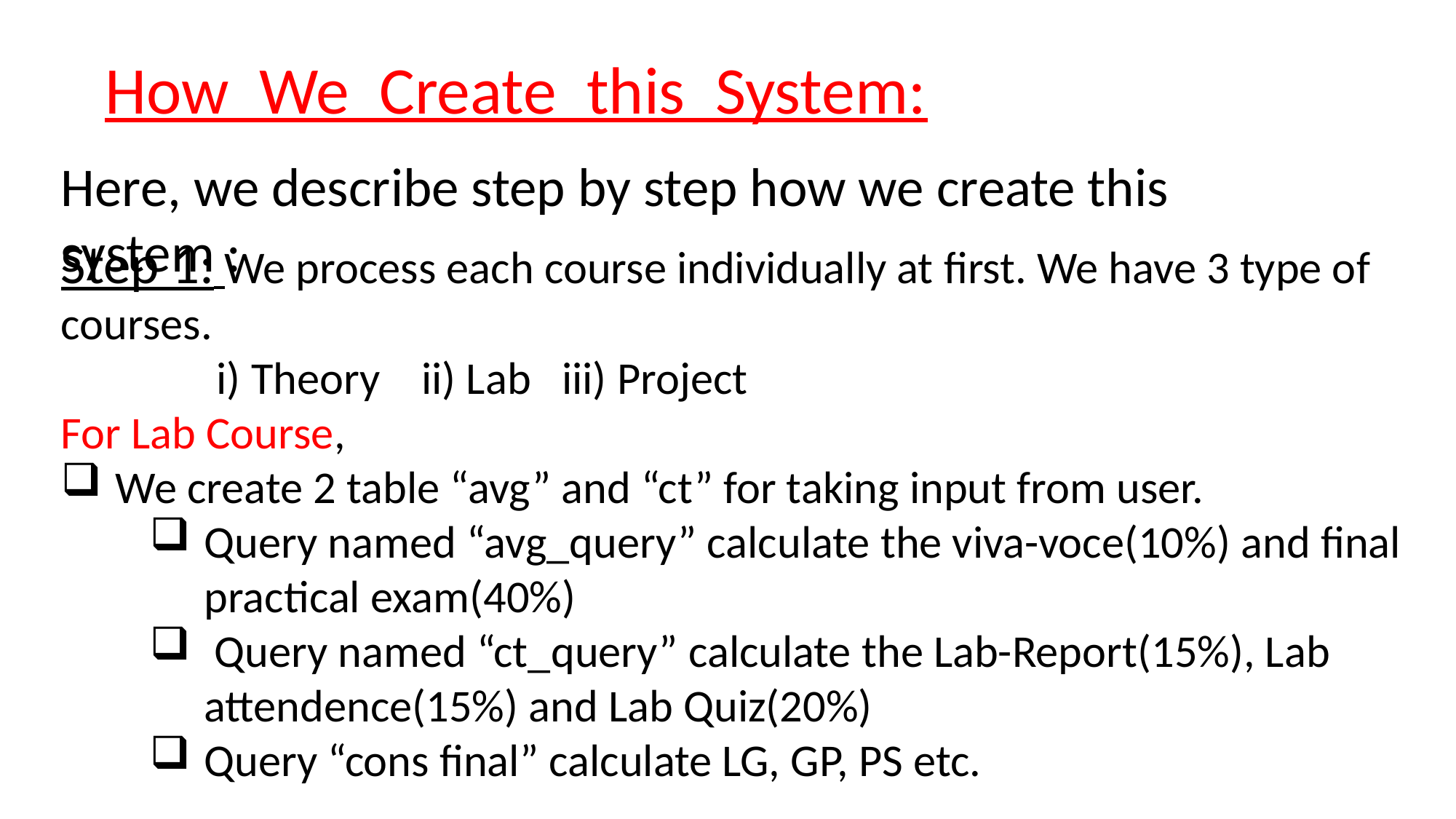

# How  We  Create  this  System:
Here, we describe step by step how we create this  system :
Step 1: We process each course individually at first. We have 3 type of courses.
               i) Theory    ii) Lab   iii) Project
For Lab Course,
We create 2 table “avg” and “ct” for taking input from user.
Query named “avg_query” calculate the viva-voce(10%) and final practical exam(40%)
 Query named “ct_query” calculate the Lab-Report(15%), Lab attendence(15%) and Lab Quiz(20%)
Query “cons final” calculate LG, GP, PS etc.